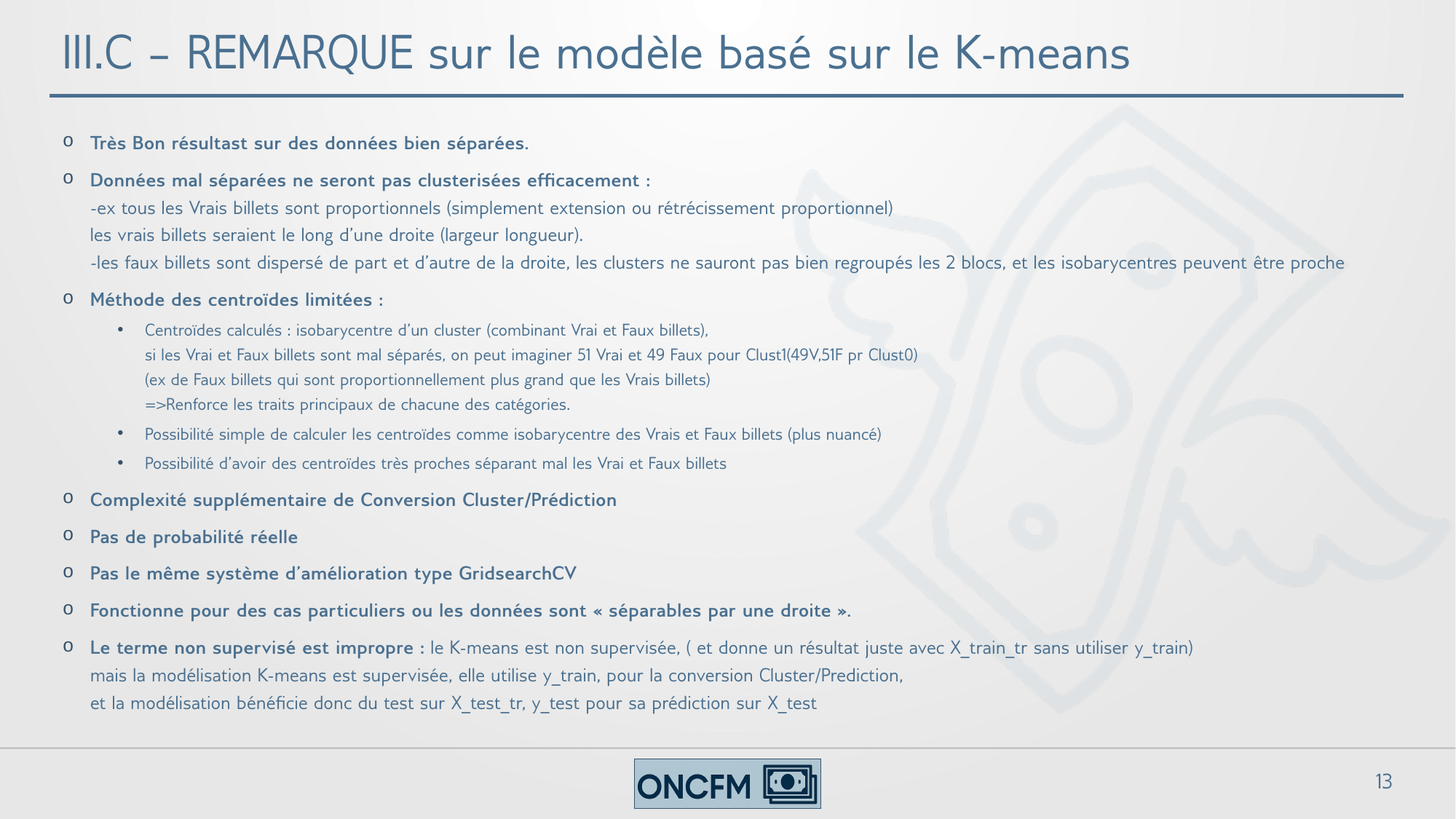

# III.C – REMARQUE sur le modèle basé sur le K-means
Très Bon résultast sur des données bien séparées.
Données mal séparées ne seront pas clusterisées efficacement :
-ex tous les Vrais billets sont proportionnels (simplement extension ou rétrécissement proportionnel)
les vrais billets seraient le long d’une droite (largeur longueur).
-les faux billets sont dispersé de part et d’autre de la droite, les clusters ne sauront pas bien regroupés les 2 blocs, et les isobarycentres peuvent être proche
Méthode des centroïdes limitées :
Centroïdes calculés : isobarycentre d’un cluster (combinant Vrai et Faux billets),
si les Vrai et Faux billets sont mal séparés, on peut imaginer 51 Vrai et 49 Faux pour Clust1(49V,51F pr Clust0)
(ex de Faux billets qui sont proportionnellement plus grand que les Vrais billets)
=>Renforce les traits principaux de chacune des catégories.
Possibilité simple de calculer les centroïdes comme isobarycentre des Vrais et Faux billets (plus nuancé)
Possibilité d’avoir des centroïdes très proches séparant mal les Vrai et Faux billets
Complexité supplémentaire de Conversion Cluster/Prédiction
Pas de probabilité réelle
Pas le même système d’amélioration type GridsearchCV
Fonctionne pour des cas particuliers ou les données sont « séparables par une droite ».
Le terme non supervisé est impropre : le K-means est non supervisée, ( et donne un résultat juste avec X_train_tr sans utiliser y_train)
mais la modélisation K-means est supervisée, elle utilise y_train, pour la conversion Cluster/Prediction,
et la modélisation bénéficie donc du test sur X_test_tr, y_test pour sa prédiction sur X_test
13